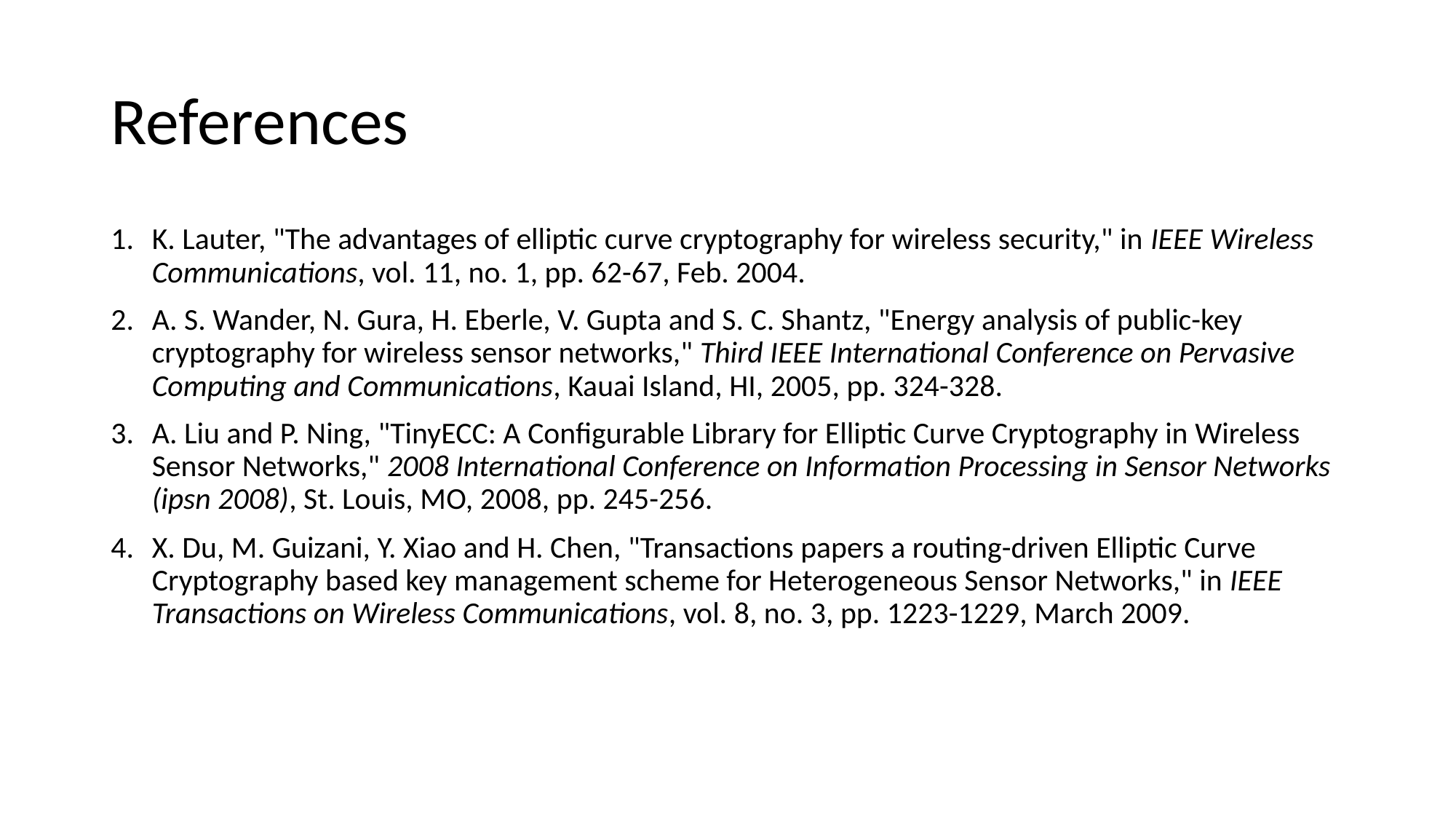

# References
K. Lauter, "The advantages of elliptic curve cryptography for wireless security," in IEEE Wireless Communications, vol. 11, no. 1, pp. 62-67, Feb. 2004.
A. S. Wander, N. Gura, H. Eberle, V. Gupta and S. C. Shantz, "Energy analysis of public-key cryptography for wireless sensor networks," Third IEEE International Conference on Pervasive Computing and Communications, Kauai Island, HI, 2005, pp. 324-328.
A. Liu and P. Ning, "TinyECC: A Configurable Library for Elliptic Curve Cryptography in Wireless Sensor Networks," 2008 International Conference on Information Processing in Sensor Networks (ipsn 2008), St. Louis, MO, 2008, pp. 245-256.
X. Du, M. Guizani, Y. Xiao and H. Chen, "Transactions papers a routing-driven Elliptic Curve Cryptography based key management scheme for Heterogeneous Sensor Networks," in IEEE Transactions on Wireless Communications, vol. 8, no. 3, pp. 1223-1229, March 2009.